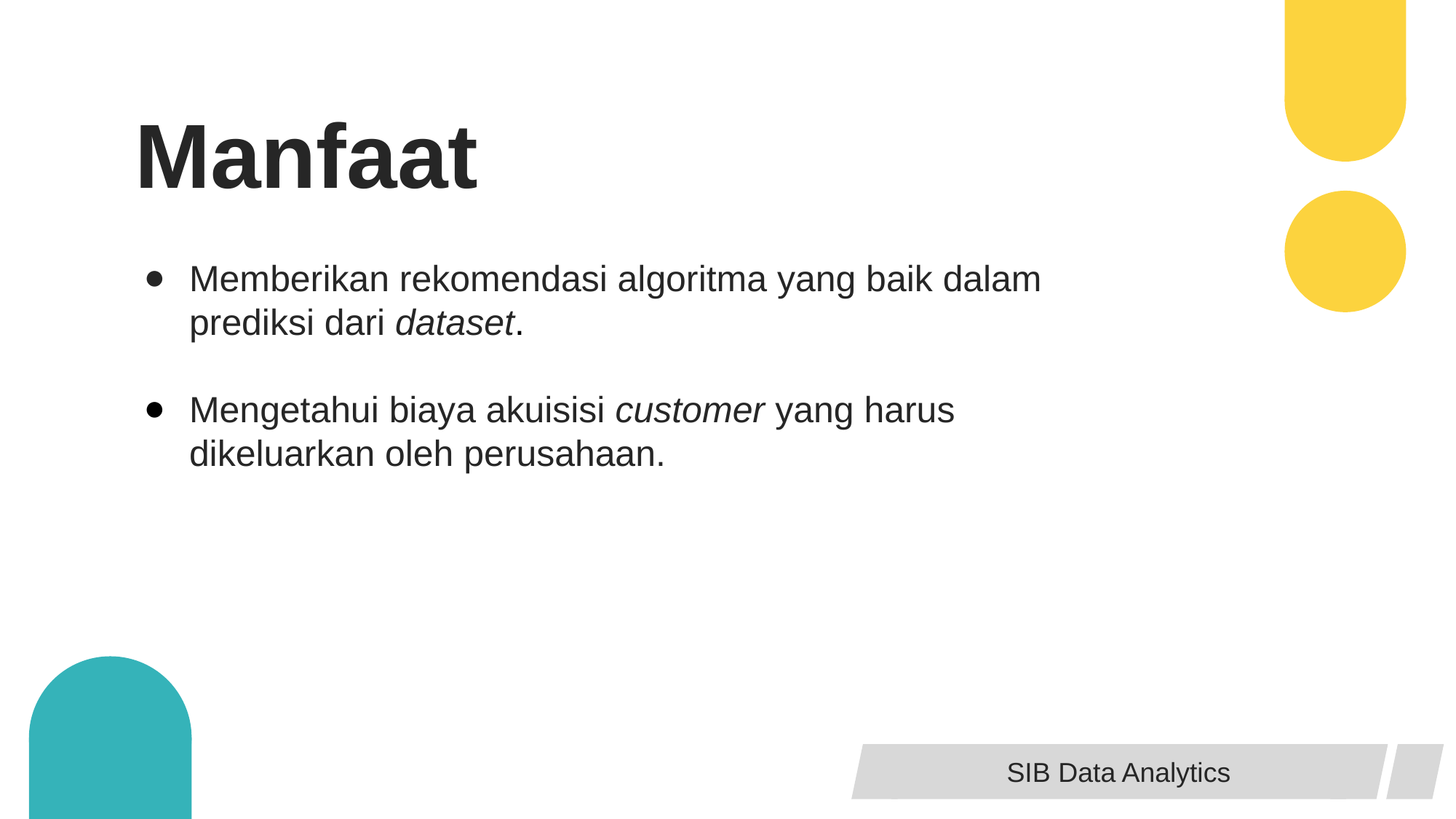

Manfaat

Memberikan rekomendasi algoritma yang baik dalam prediksi dari dataset.

Mengetahui biaya akuisisi customer yang harus dikeluarkan oleh perusahaan.

SIB Data Analytics